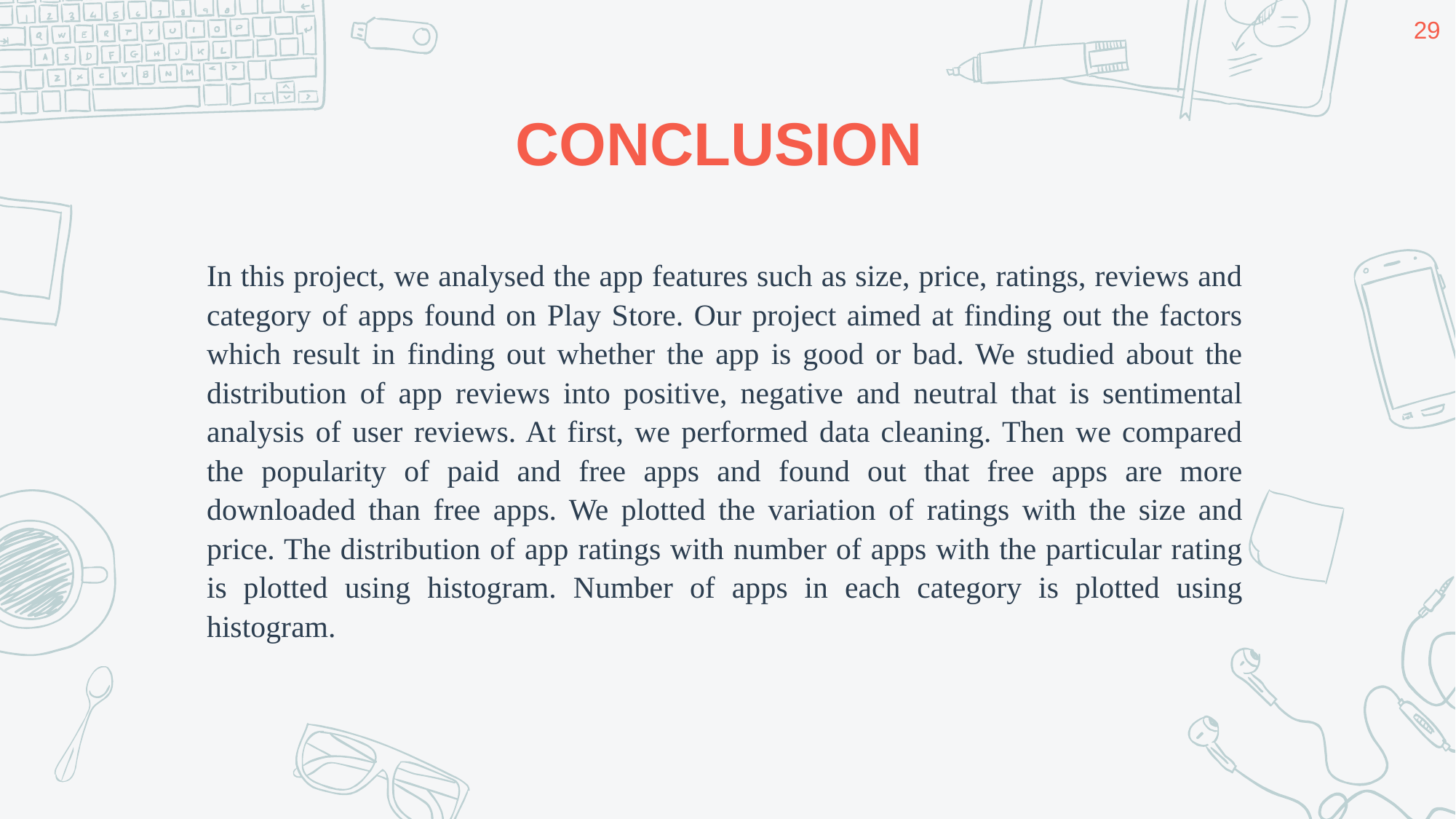

29
# CONCLUSION
In this project, we analysed the app features such as size, price, ratings, reviews and category of apps found on Play Store. Our project aimed at finding out the factors which result in finding out whether the app is good or bad. We studied about the distribution of app reviews into positive, negative and neutral that is sentimental analysis of user reviews. At first, we performed data cleaning. Then we compared the popularity of paid and free apps and found out that free apps are more downloaded than free apps. We plotted the variation of ratings with the size and price. The distribution of app ratings with number of apps with the particular rating is plotted using histogram. Number of apps in each category is plotted using histogram.